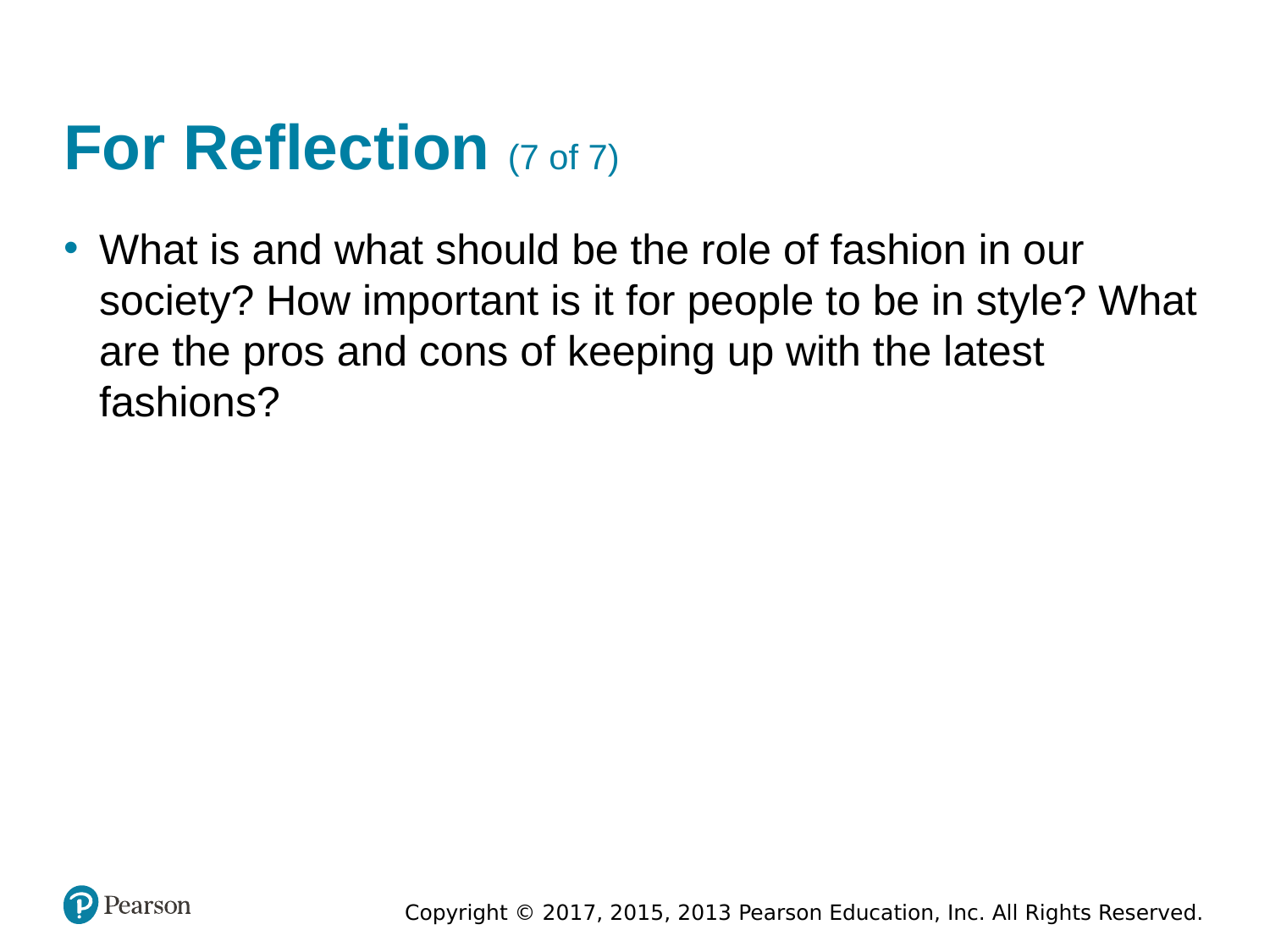

# For Reflection (7 of 7)
What is and what should be the role of fashion in our society? How important is it for people to be in style? What are the pros and cons of keeping up with the latest fashions?